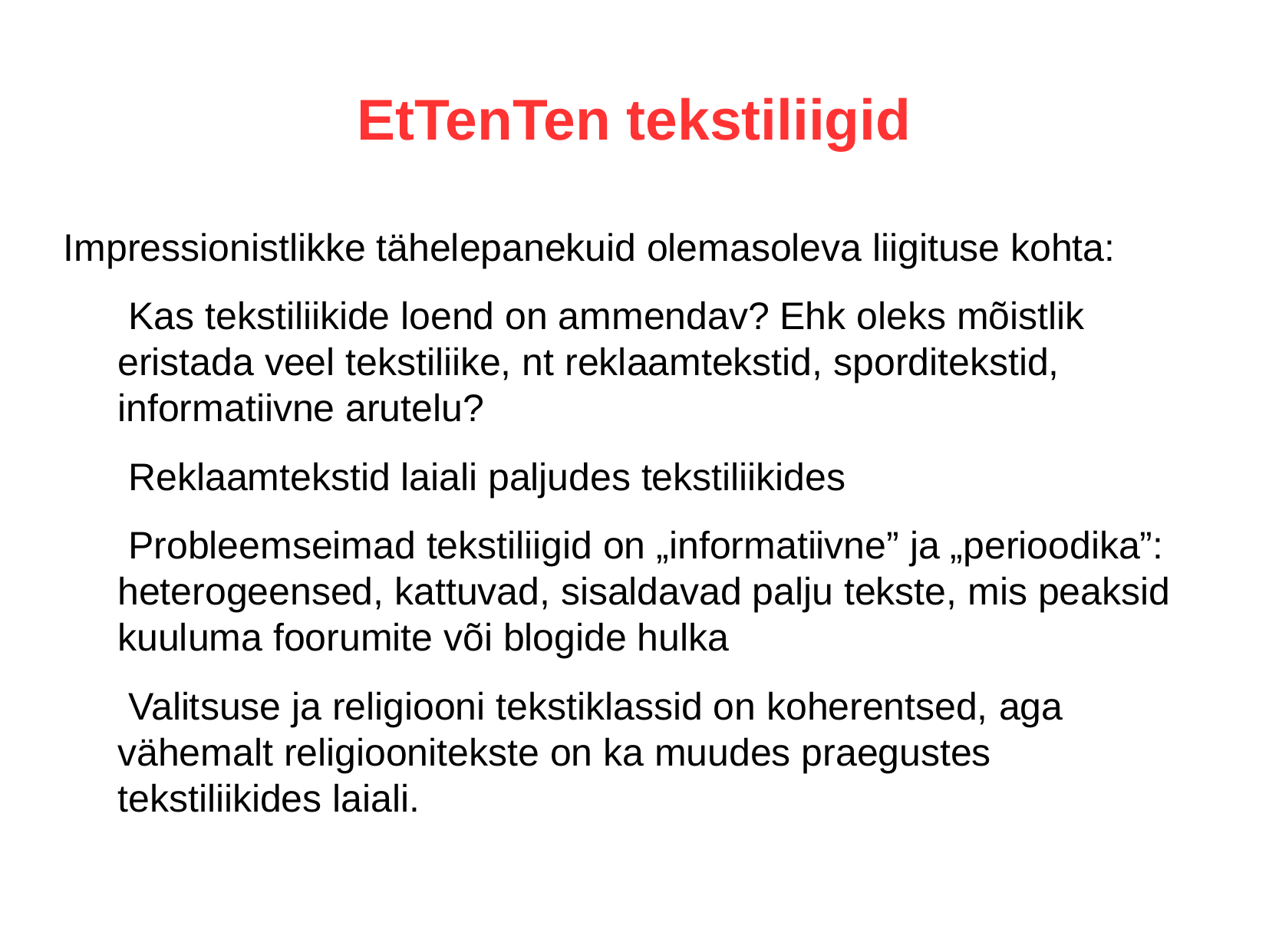

EtTenTen tekstiliigid
Impressionistlikke tähelepanekuid olemasoleva liigituse kohta:
 Kas tekstiliikide loend on ammendav? Ehk oleks mõistlik eristada veel tekstiliike, nt reklaamtekstid, sporditekstid, informatiivne arutelu?
 Reklaamtekstid laiali paljudes tekstiliikides
 Probleemseimad tekstiliigid on „informatiivne” ja „perioodika”: heterogeensed, kattuvad, sisaldavad palju tekste, mis peaksid kuuluma foorumite või blogide hulka
 Valitsuse ja religiooni tekstiklassid on koherentsed, aga vähemalt religioonitekste on ka muudes praegustes tekstiliikides laiali.